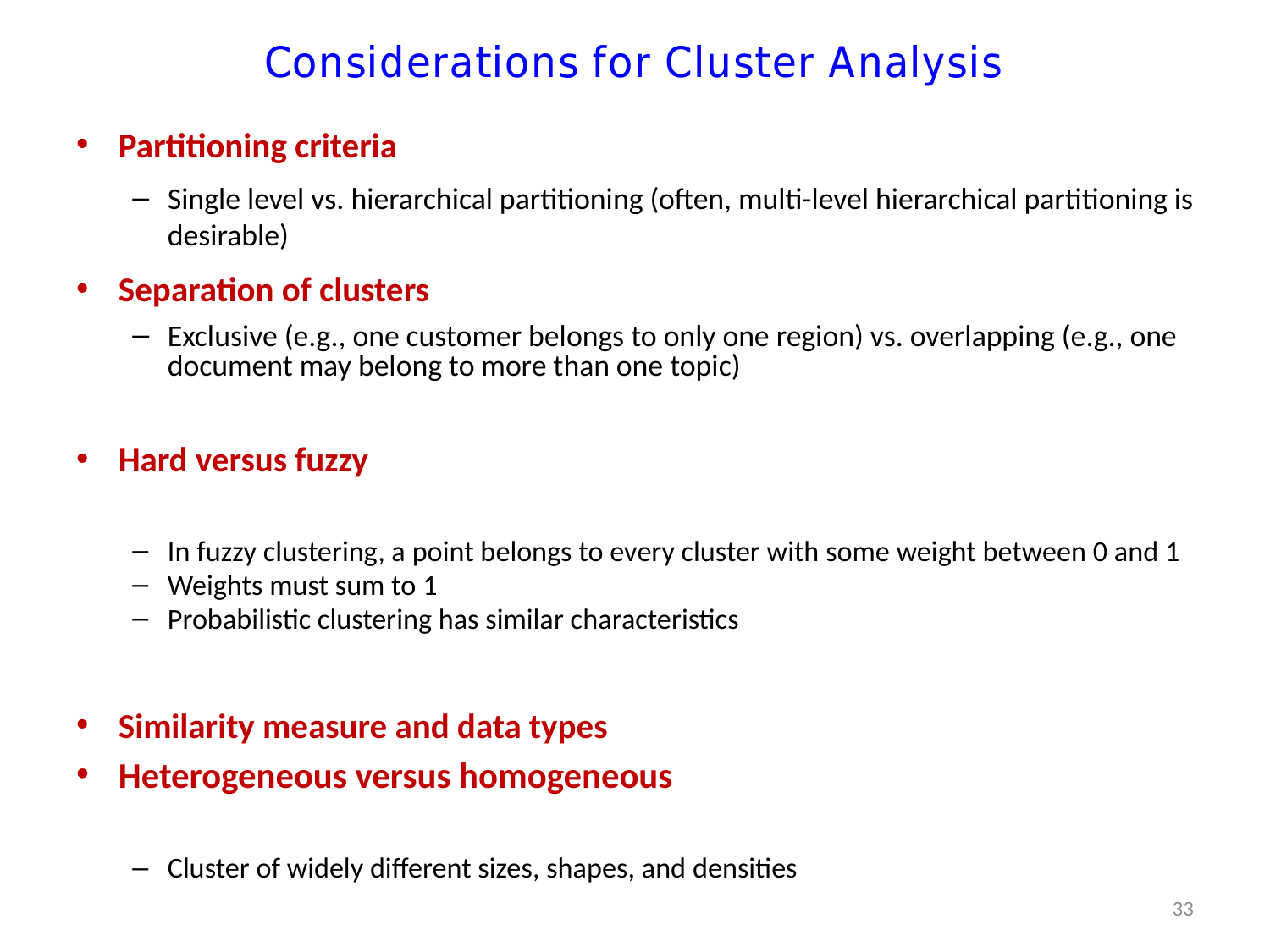

# Considerations for Cluster Analysis
Partitioning criteria
Single level vs. hierarchical partitioning (often, multi-level hierarchical partitioning is desirable)
Separation of clusters
Exclusive (e.g., one customer belongs to only one region) vs. overlapping (e.g., one document may belong to more than one topic)

Hard versus fuzzy

In fuzzy clustering, a point belongs to every cluster with some weight between 0 and 1
Weights must sum to 1
Probabilistic clustering has similar characteristics

Similarity measure and data types
Heterogeneous versus homogeneous

Cluster of widely different sizes, shapes, and densities

33